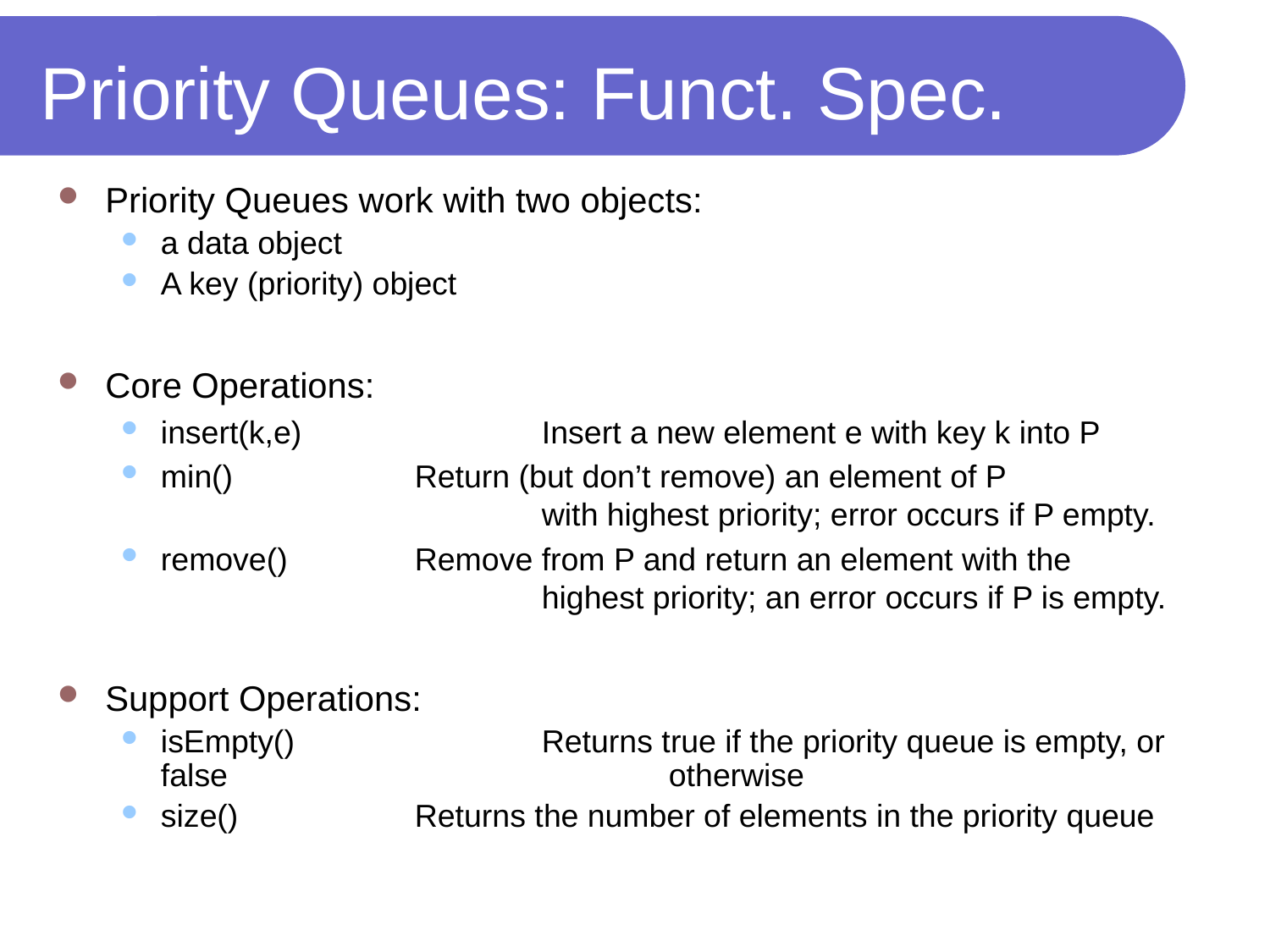

# Priority Queues: Funct. Spec.
Priority Queues work with two objects:
a data object
A key (priority) object

Core Operations:
insert(k,e)		Insert a new element e with key k into P
min()		Return (but don’t remove) an element of P	 				with highest priority; error occurs if P empty.
remove()		Remove from P and return an element with the
			highest priority; an error occurs if P is empty.

Support Operations:
isEmpty()		Returns true if the priority queue is empty, or false 				otherwise
size()		Returns the number of elements in the priority queue